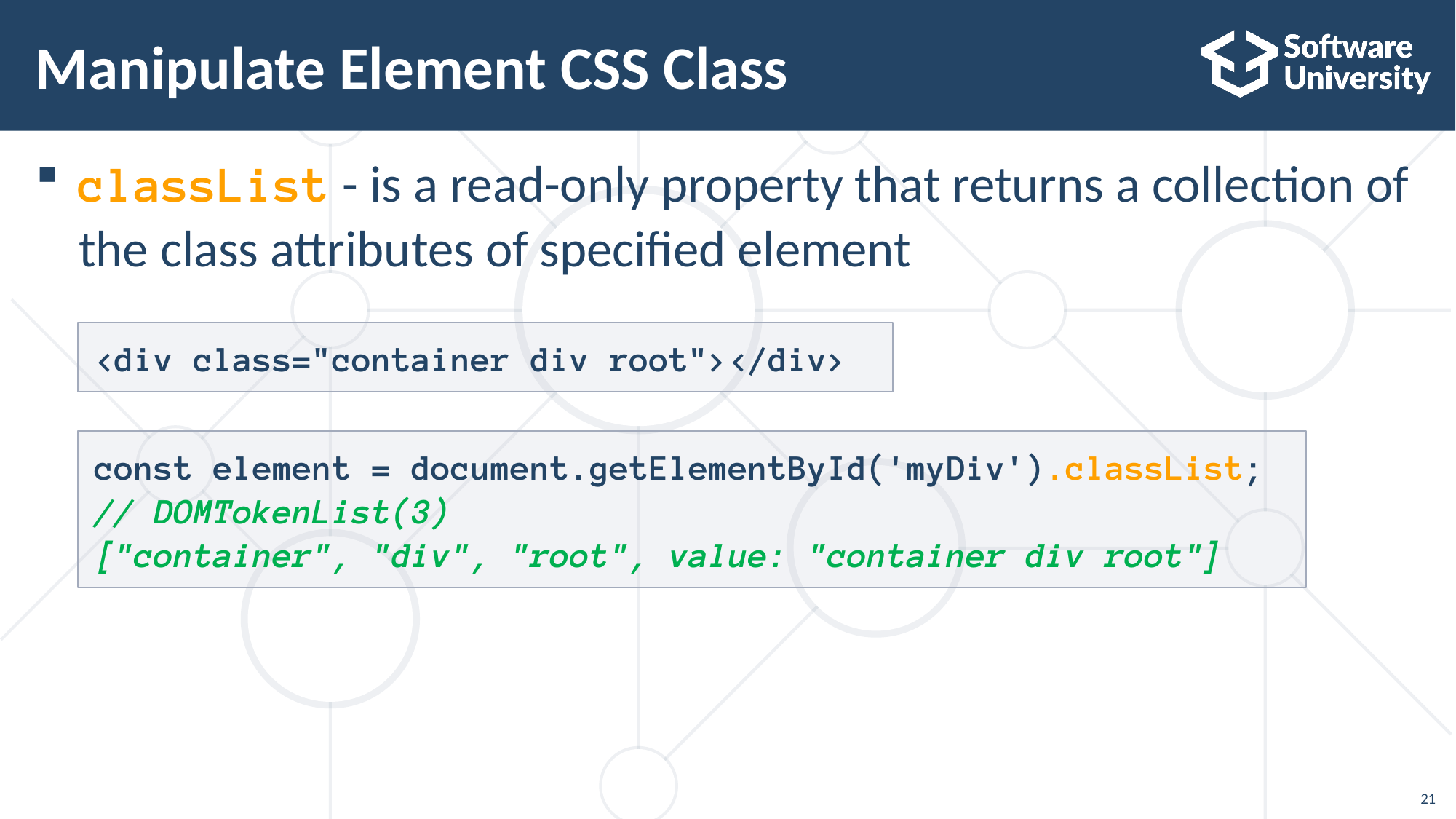

# Manipulate Element CSS Class
classList - is a read-only property that returns a collection of
the class attributes of specified element

<div class="container div root"></div>
const element = document.getElementById('myDiv').classList;
// DOMTokenList(3)
["container", "div", "root", value: "container div root"]
21